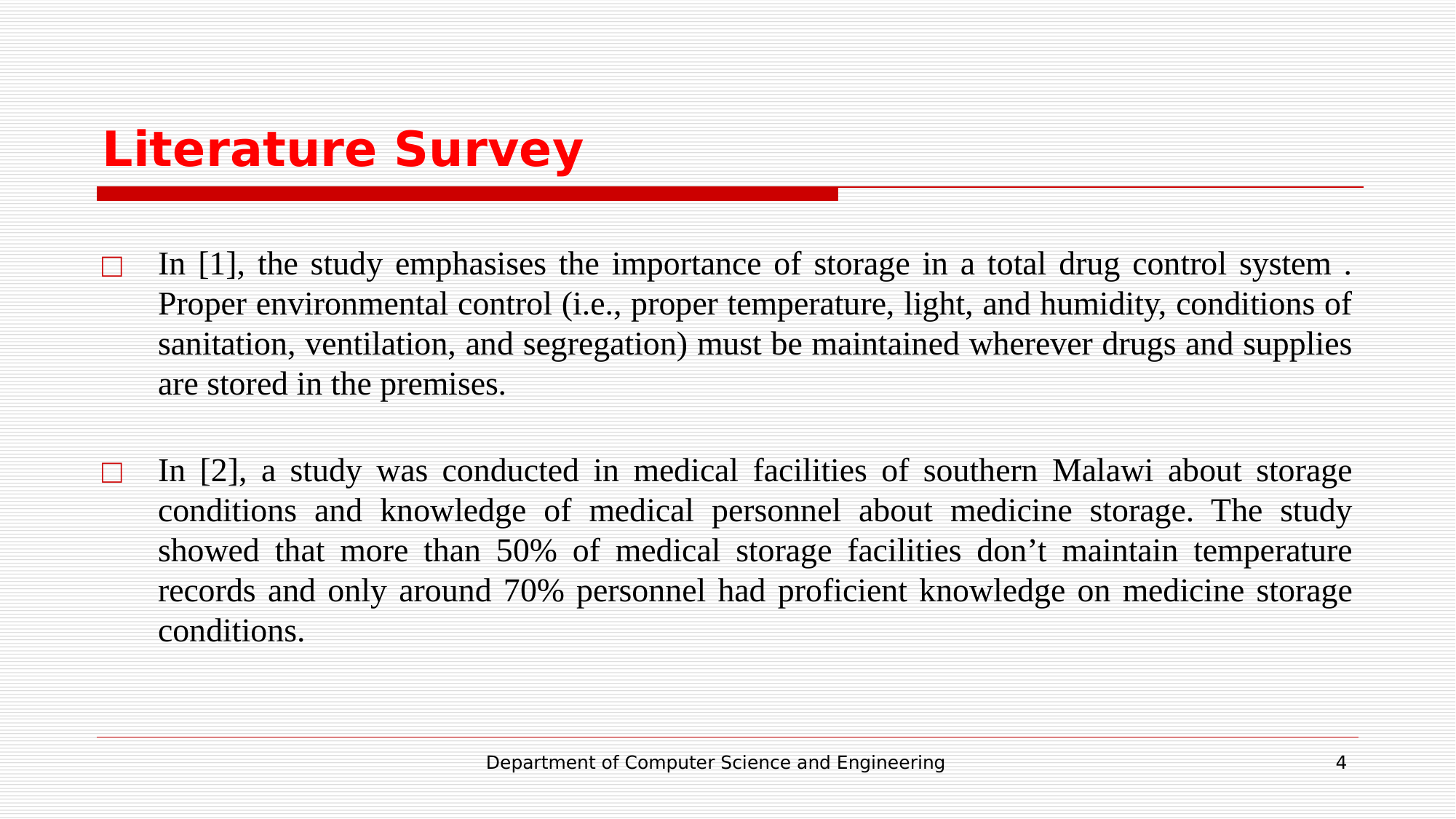

# Literature Survey
In [1], the study emphasises the importance of storage in a total drug control system . Proper environmental control (i.e., proper temperature, light, and humidity, conditions of sanitation, ventilation, and segregation) must be maintained wherever drugs and supplies are stored in the premises.

In [2], a study was conducted in medical facilities of southern Malawi about storage conditions and knowledge of medical personnel about medicine storage. The study showed that more than 50% of medical storage facilities don’t maintain temperature records and only around 70% personnel had proficient knowledge on medicine storage conditions.

Department of Computer Science and Engineering
4